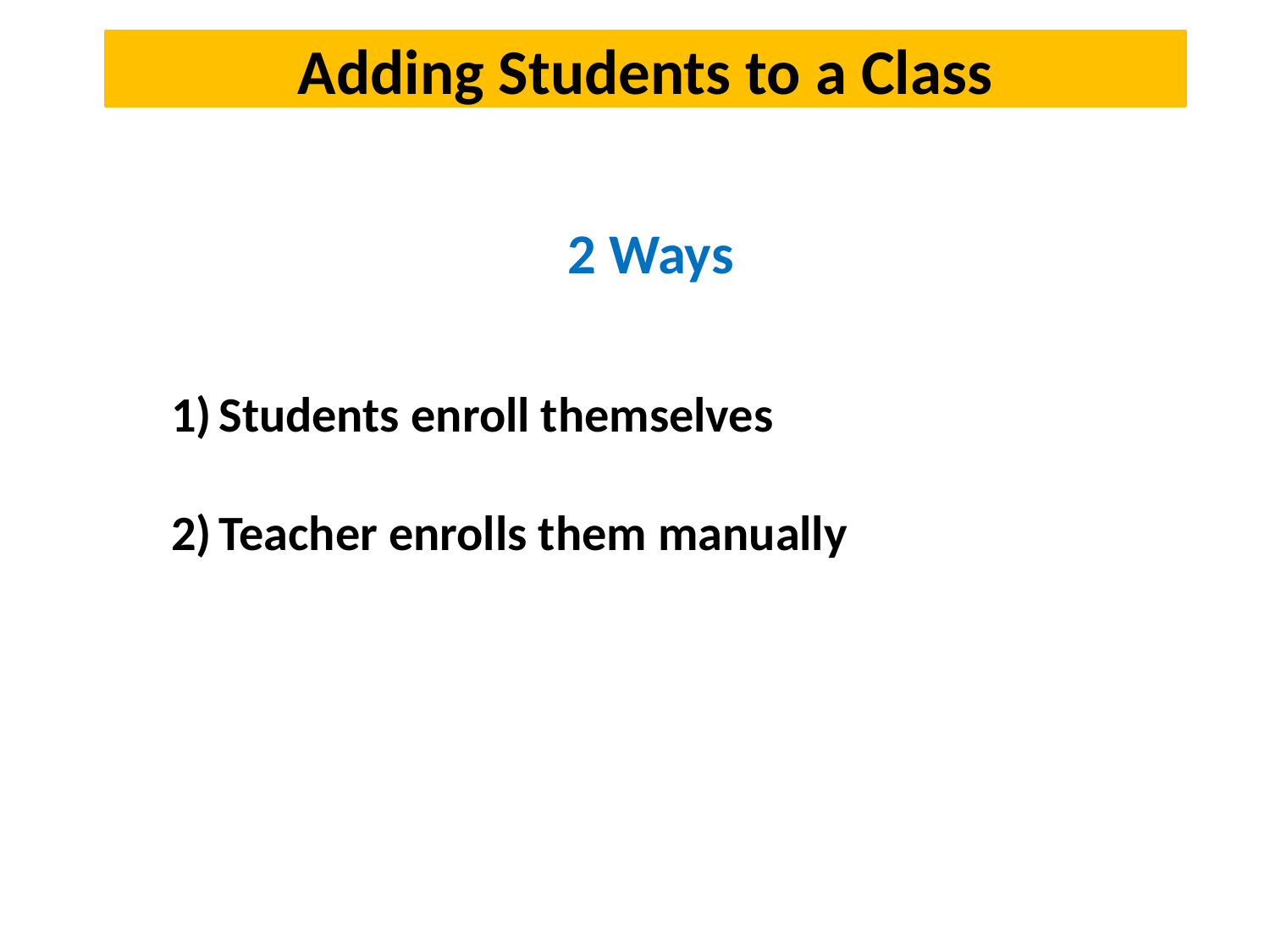

Adding Students to a Class
2 Ways

Students enroll themselves

Teacher enrolls them manually